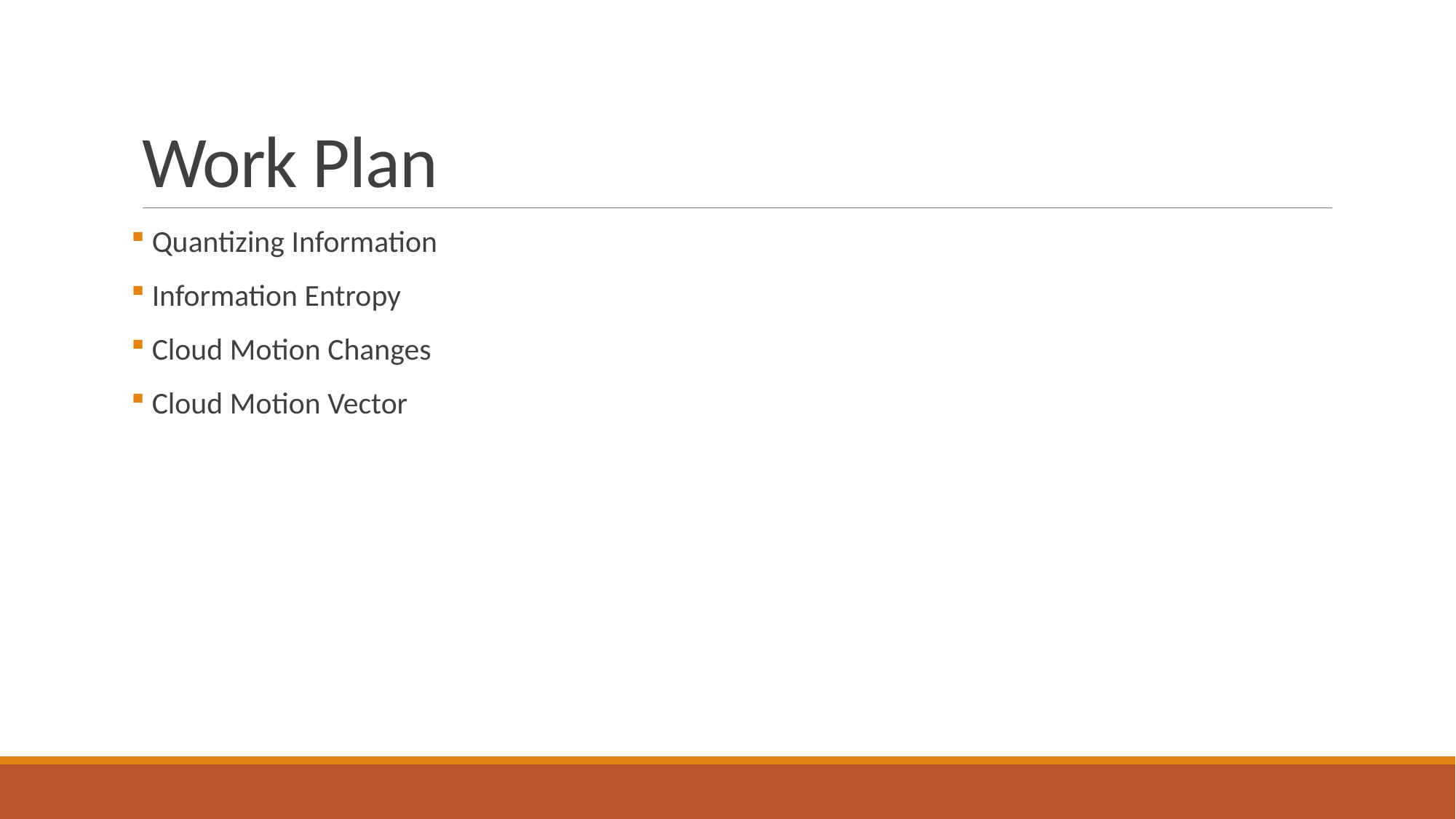

# Work Plan
 Quantizing Information
 Information Entropy
 Cloud Motion Changes
 Cloud Motion Vector